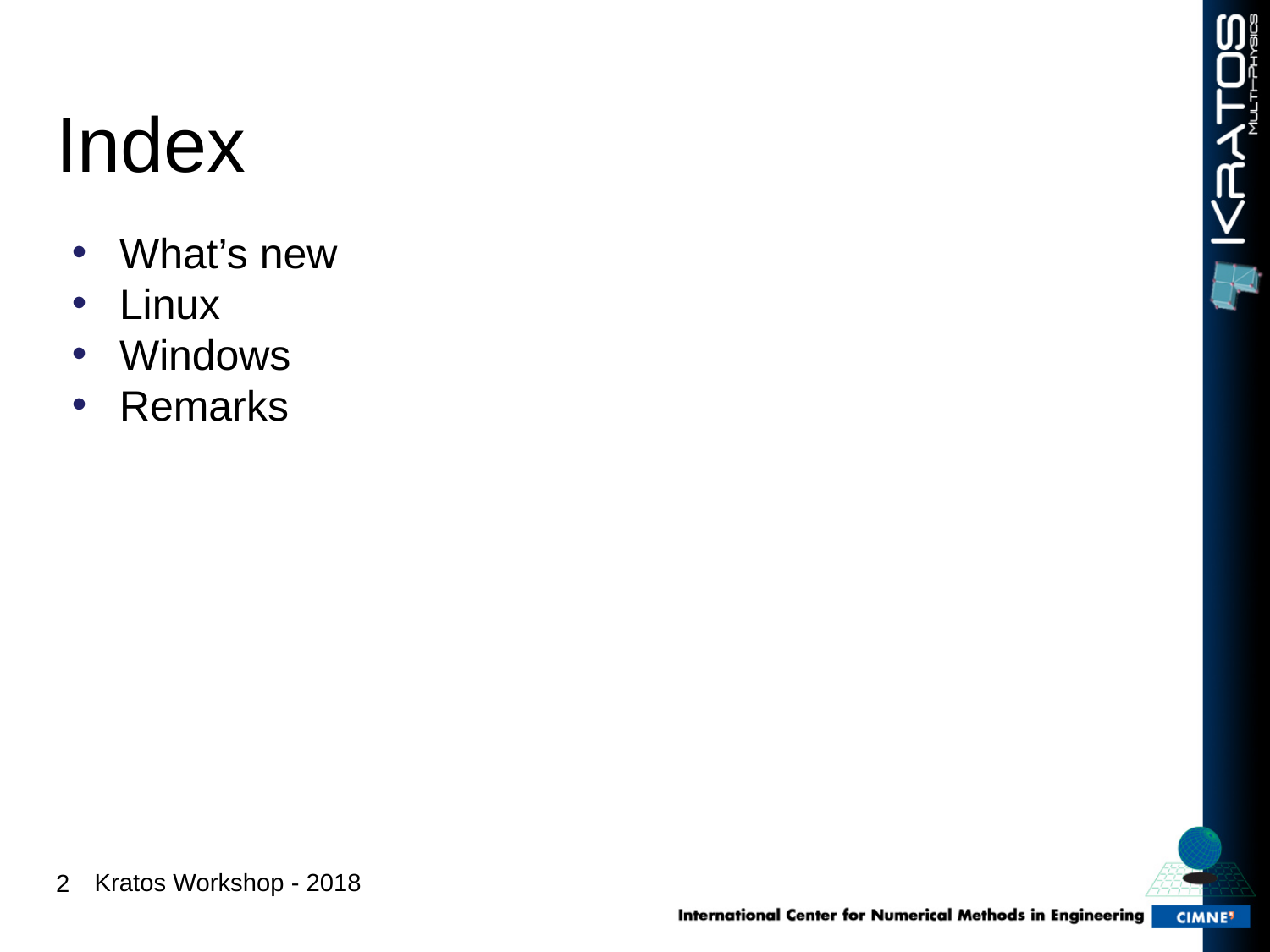

# Index
What’s new
Linux
Windows
Remarks
2
Kratos Workshop - 2018